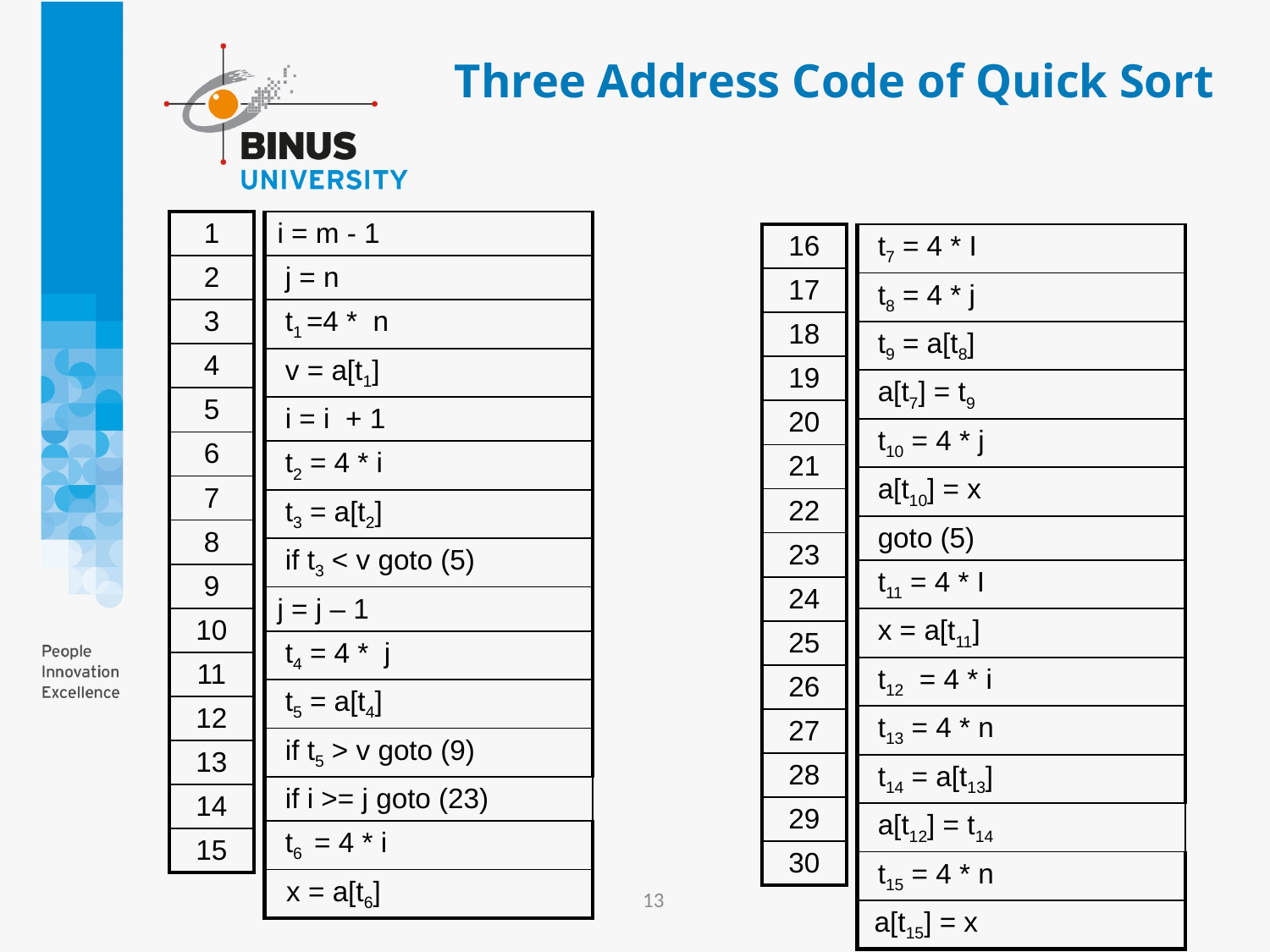

# Three Address Code of Quick Sort
| 1 |
| --- |
| 2 |
| 3 |
| 4 |
| 5 |
| 6 |
| 7 |
| 8 |
| 9 |
| 10 |
| 11 |
| 12 |
| 13 |
| 14 |
| 15 |
| i = m - 1 |
| --- |
| j = n |
| t1 =4 \* n |
| v = a[t1] |
| i = i + 1 |
| t2 = 4 \* i |
| t3 = a[t2] |
| if t3 < v goto (5) |
| j = j – 1 |
| t4 = 4 \* j |
| t5 = a[t4] |
| if t5 > v goto (9) |
| if i >= j goto (23) |
| t6 = 4 \* i |
| x = a[t6] |
| 16 |
| --- |
| 17 |
| 18 |
| 19 |
| 20 |
| 21 |
| 22 |
| 23 |
| 24 |
| 25 |
| 26 |
| 27 |
| 28 |
| 29 |
| 30 |
| t7 = 4 \* I |
| --- |
| t8 = 4 \* j |
| t9 = a[t8] |
| a[t7] = t9 |
| t10 = 4 \* j |
| a[t10] = x |
| goto (5) |
| t11 = 4 \* I |
| x = a[t11] |
| t12 = 4 \* i |
| t13 = 4 \* n |
| t14 = a[t13] |
| a[t12] = t14 |
| t15 = 4 \* n |
| a[t15] = x |
13